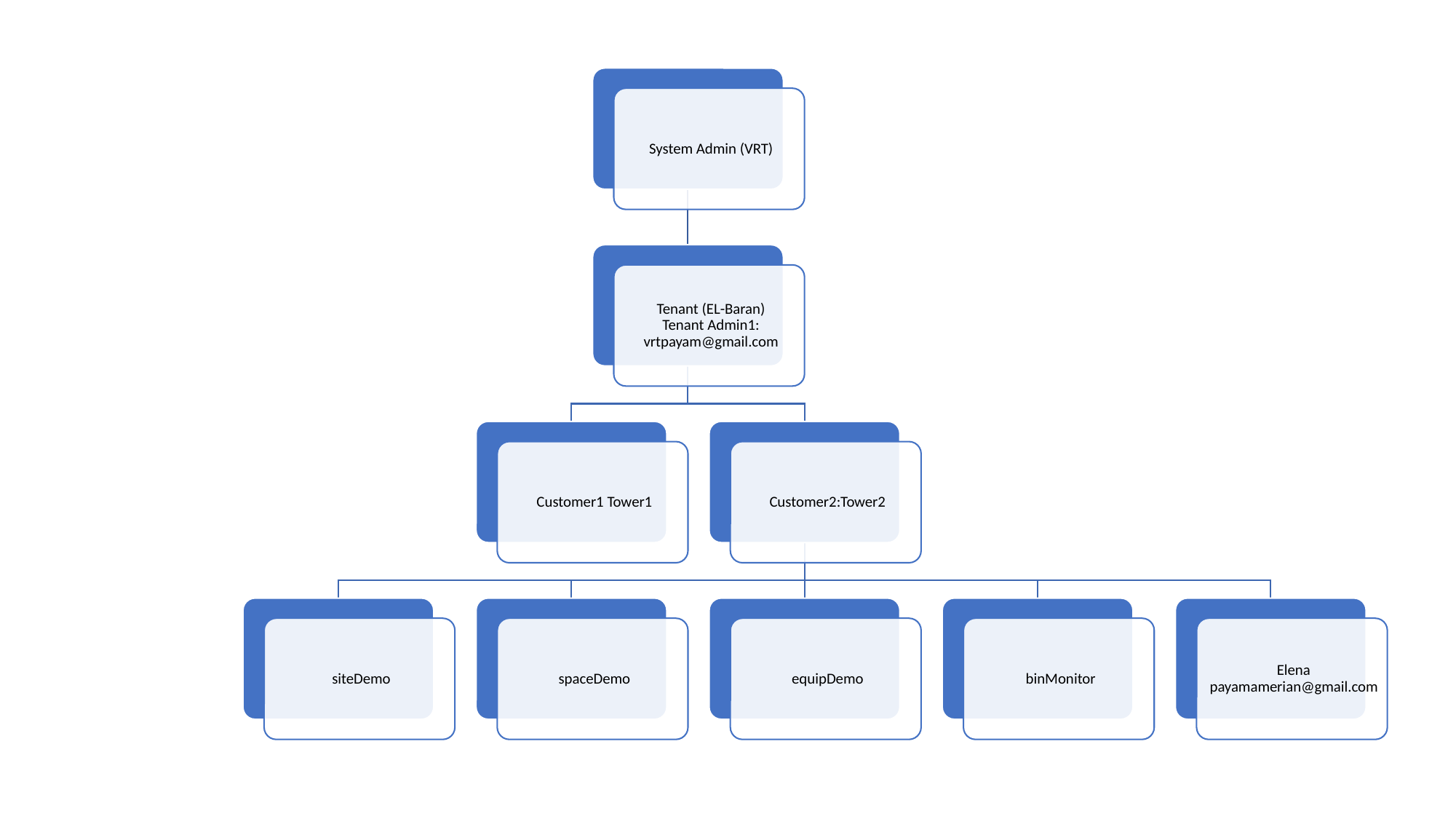

System Admin (VRT)
Tenant (EL-Baran)
Tenant Admin1: vrtpayam@gmail.com
Customer1 Tower1
Customer2:Tower2
siteDemo
spaceDemo
equipDemo
binMonitor
Elena
payamamerian@gmail.com